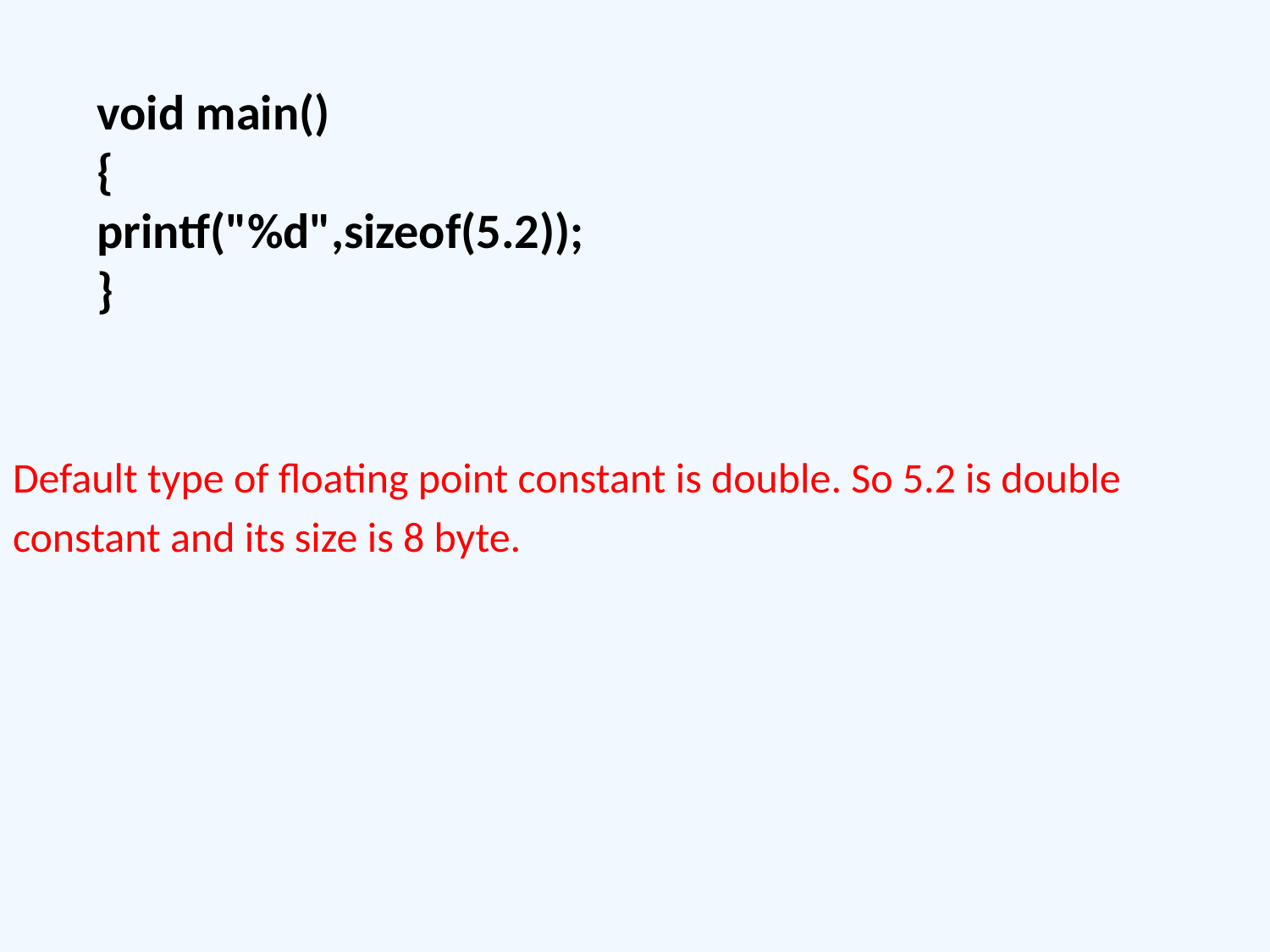

void main()
{
printf("%d",sizeof(5.2));
}
Default type of floating point constant is double. So 5.2 is double
constant and its size is 8 byte.